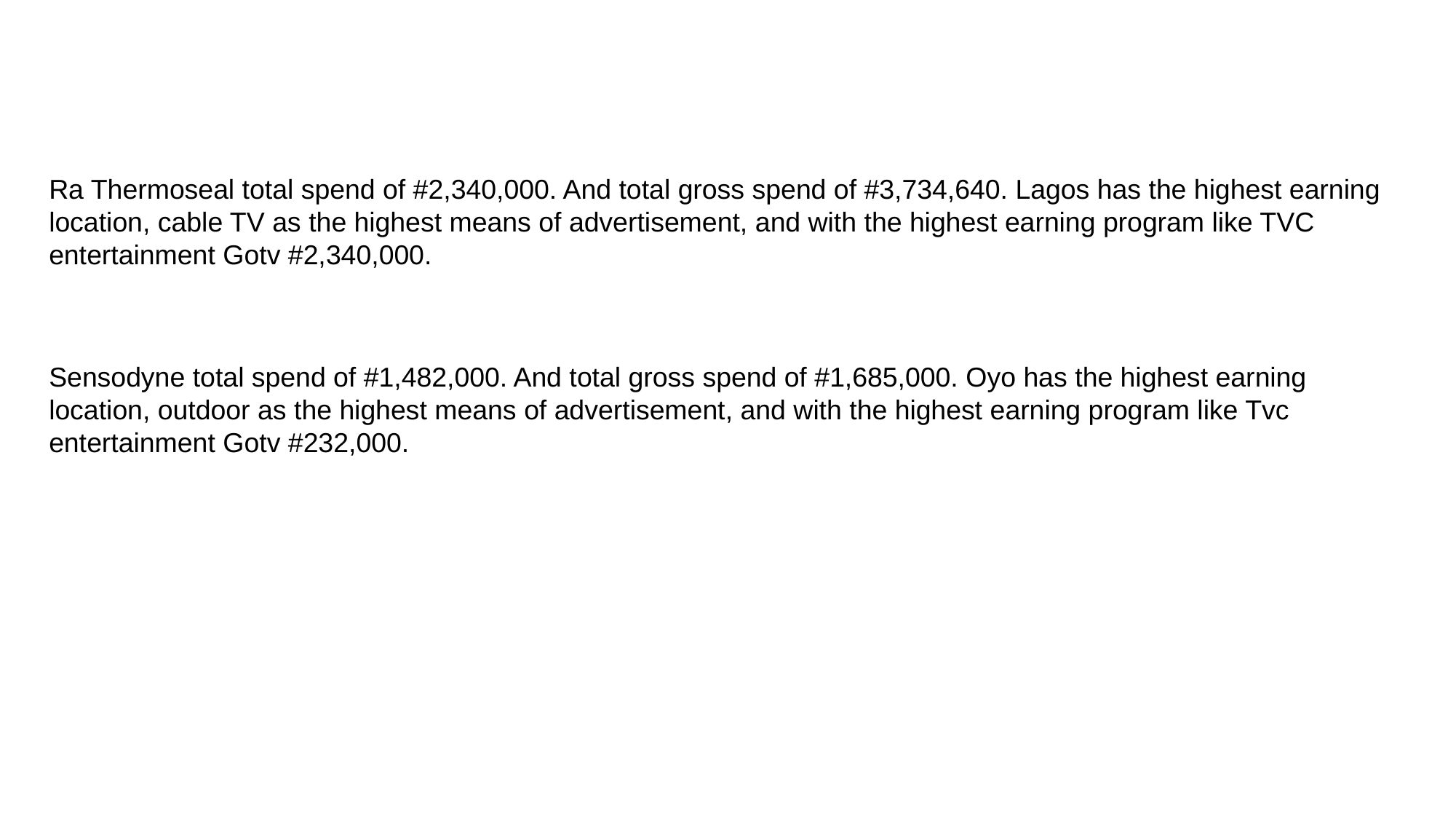

Ra Thermoseal total spend of #2,340,000. And total gross spend of #3,734,640. Lagos has the highest earning location, cable TV as the highest means of advertisement, and with the highest earning program like TVC entertainment Gotv #2,340,000.
Sensodyne total spend of #1,482,000. And total gross spend of #1,685,000. Oyo has the highest earning location, outdoor as the highest means of advertisement, and with the highest earning program like Tvc entertainment Gotv #232,000.